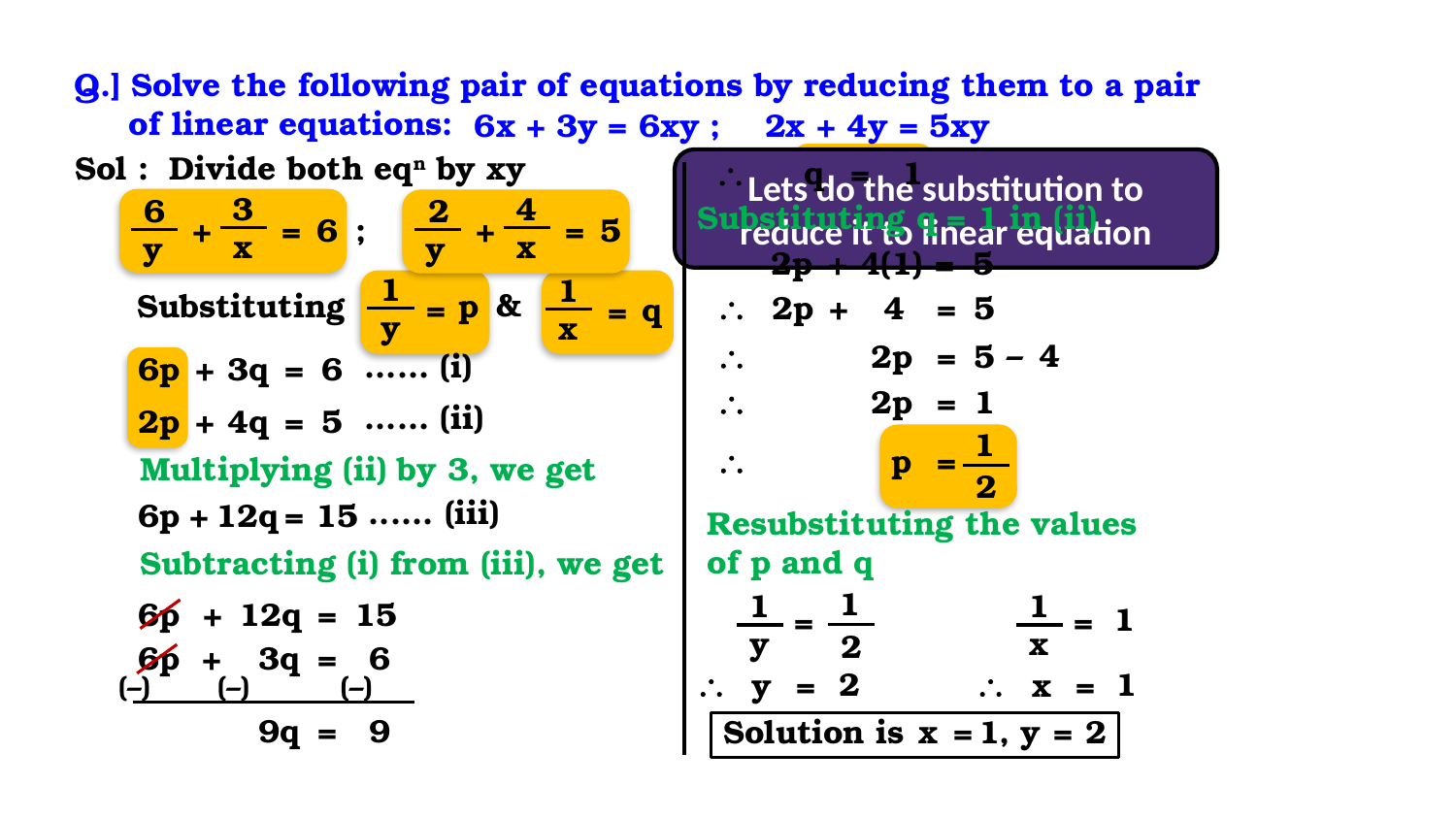

Q.] Solve the following pair of equations by reducing them to a pair
     of linear equations:
6x + 3y = 6xy ;    2x + 4y = 5xy
Sol :
Divide both eqn by xy

∴
q
=
1
Lets do the substitution to reduce it to linear equation
3
4
6
2

Substituting q = 1 in (ii)
+
=
6
;
+
=
5
x
x
y
y
2p
+
4(1)
=
5
1
1

&
Substituting
p
∴
2p
+
4
=
5
=
q
=
y
x
–
4
∴
2p
=
5
...... (i)
6p
+
3q
=
6

∴
2p
=
1
...... (ii)
2p
+
4q
=
5
1

∴
p
=
Multiplying (ii) by 3, we get
2
...... (iii)
6p
+
12q
=
15
Resubstituting the values
of p and q
Subtracting (i) from (iii), we get
1
1
1
6p
+
12q
=
15
1
=
=
y
x
2
6p
+
3q
=
6
2
1
∴
∴
y
=
x
=
(–)
(–)
(–)
9q
=
9
Solution is
x
=
1,
y
=
2